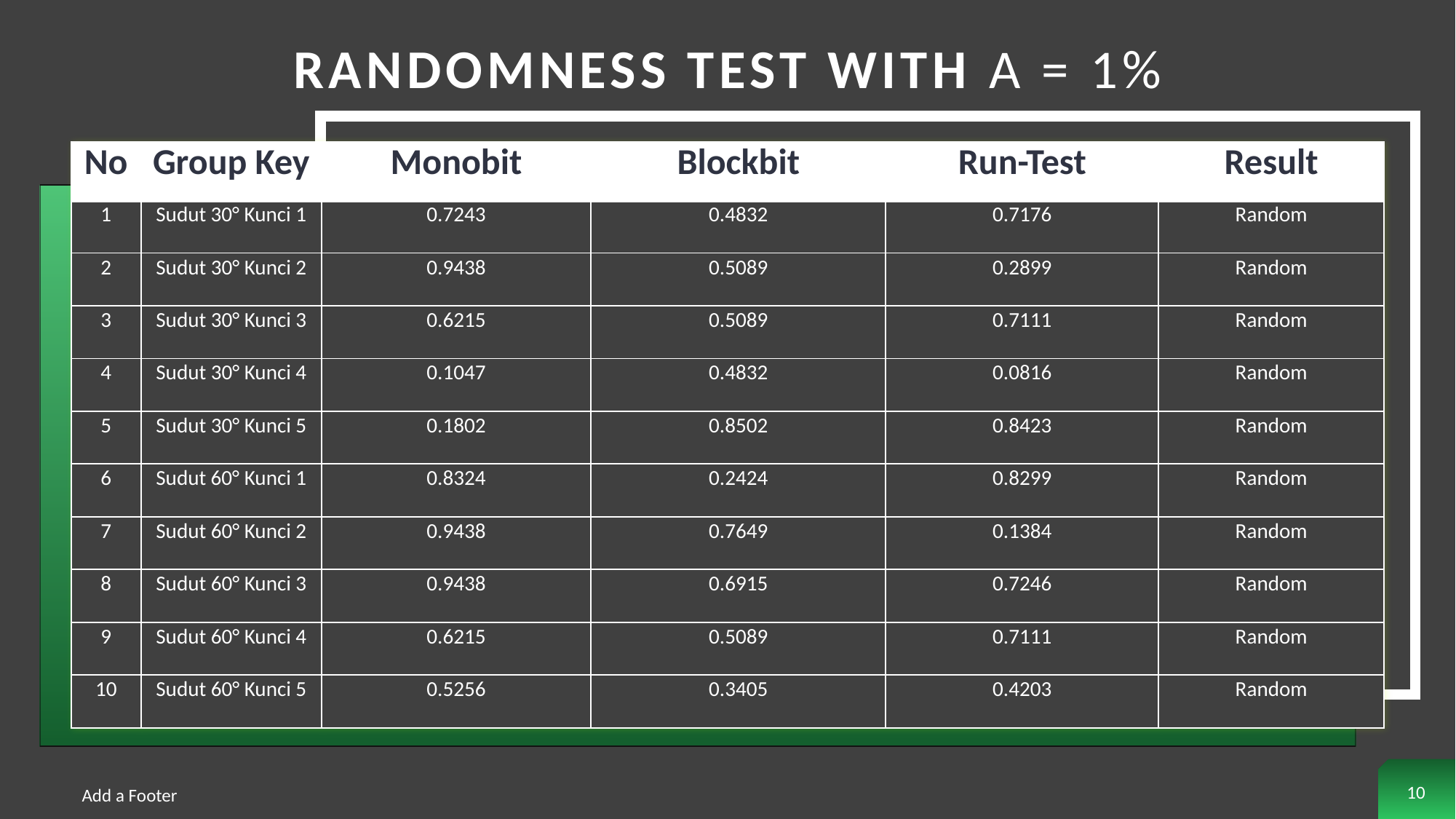

Randomness test with α = 1%

| No | Group Key | Monobit | Blockbit | Run-Test | Result |
| --- | --- | --- | --- | --- | --- |
| 1 | Sudut 30° Kunci 1 | 0.7243 | 0.4832 | 0.7176 | Random |
| 2 | Sudut 30° Kunci 2 | 0.9438 | 0.5089 | 0.2899 | Random |
| 3 | Sudut 30° Kunci 3 | 0.6215 | 0.5089 | 0.7111 | Random |
| 4 | Sudut 30° Kunci 4 | 0.1047 | 0.4832 | 0.0816 | Random |
| 5 | Sudut 30° Kunci 5 | 0.1802 | 0.8502 | 0.8423 | Random |
| 6 | Sudut 60° Kunci 1 | 0.8324 | 0.2424 | 0.8299 | Random |
| 7 | Sudut 60° Kunci 2 | 0.9438 | 0.7649 | 0.1384 | Random |
| 8 | Sudut 60° Kunci 3 | 0.9438 | 0.6915 | 0.7246 | Random |
| 9 | Sudut 60° Kunci 4 | 0.6215 | 0.5089 | 0.7111 | Random |
| 10 | Sudut 60° Kunci 5 | 0.5256 | 0.3405 | 0.4203 | Random |

10
Add a Footer